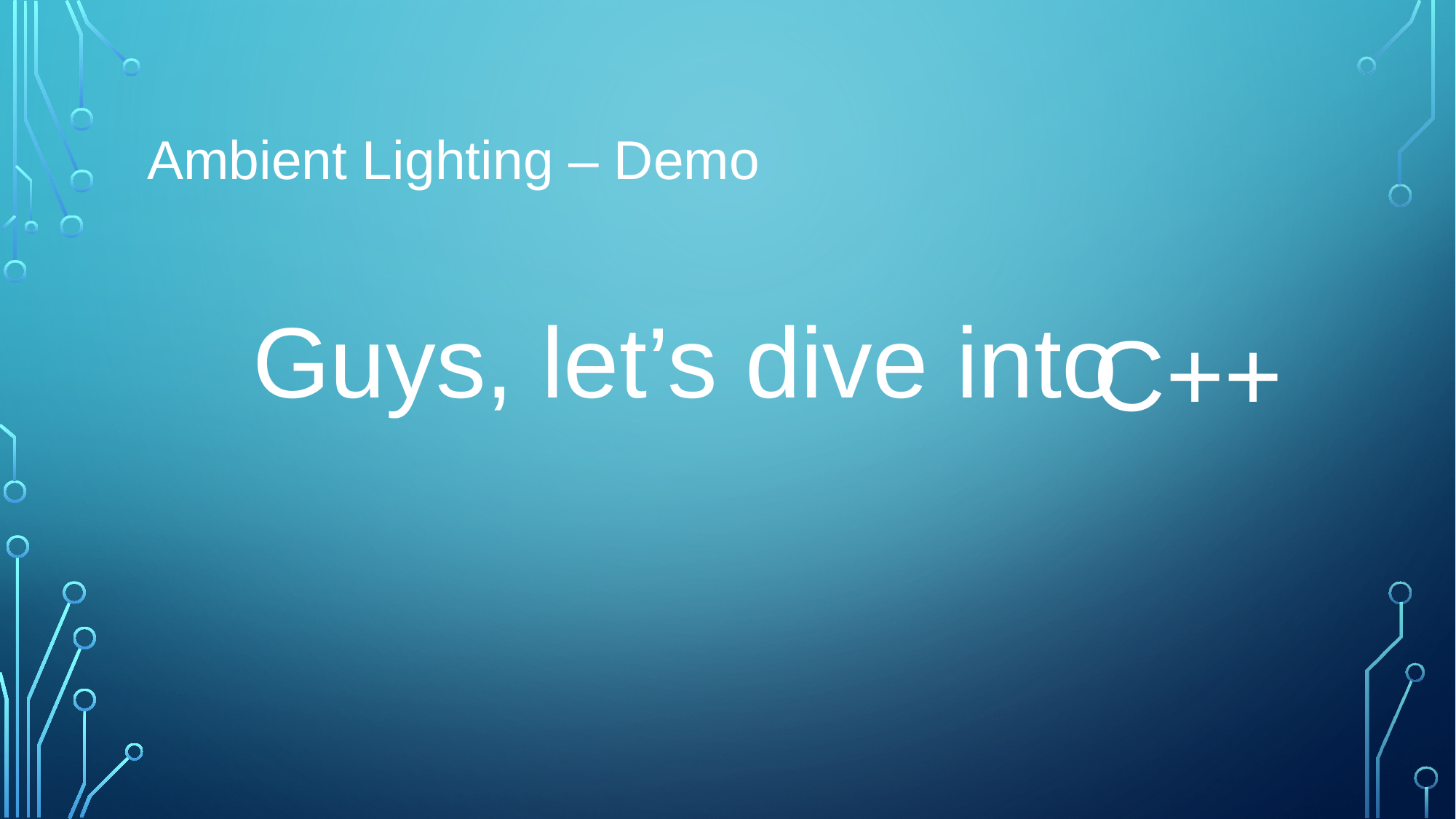

# Ambient Lighting – Demo
Guys, let’s dive into
C++